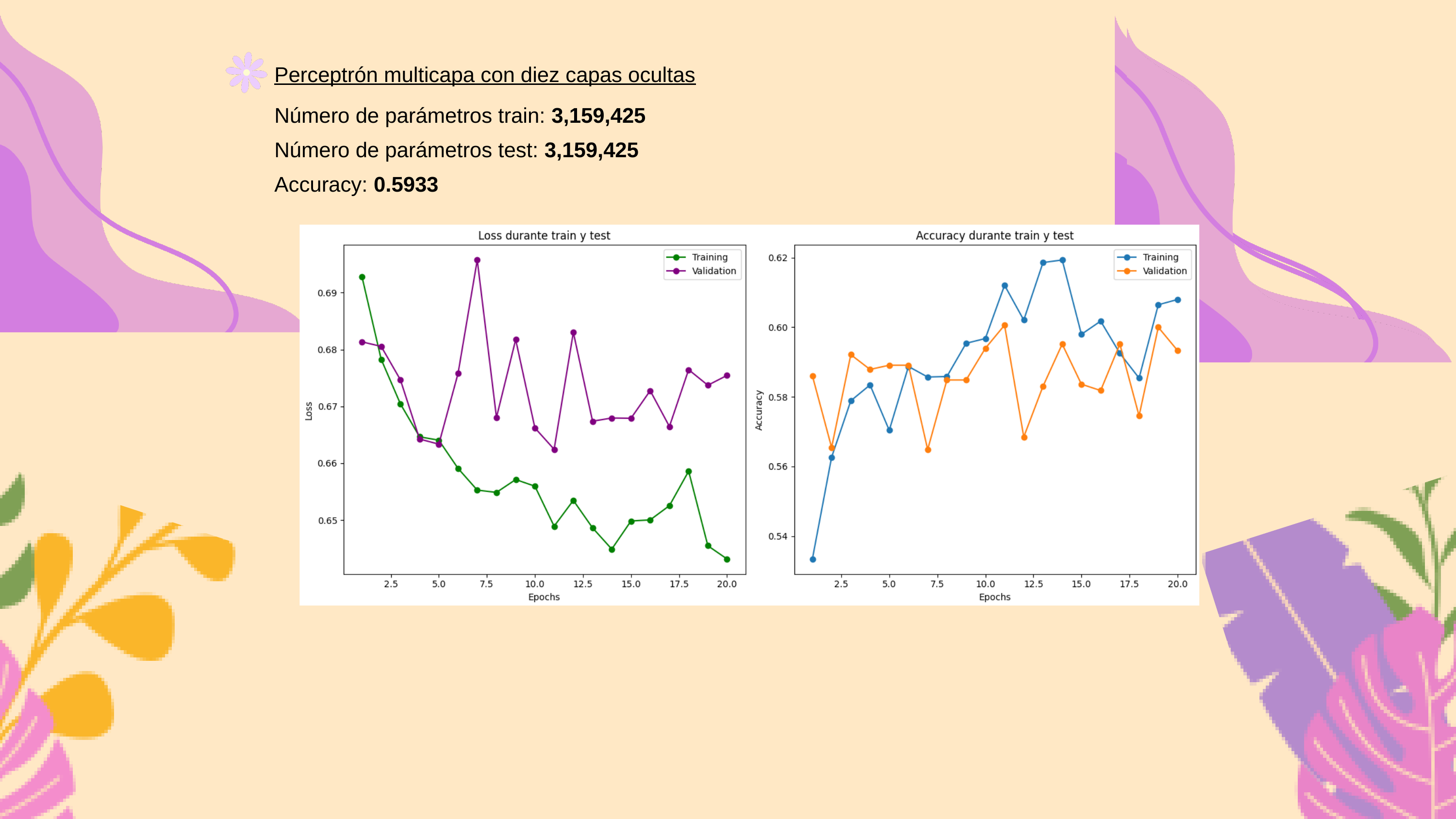

Perceptrón multicapa con diez capas ocultas
Número de parámetros train: 3,159,425

Número de parámetros test: 3,159,425
Accuracy: 0.5933